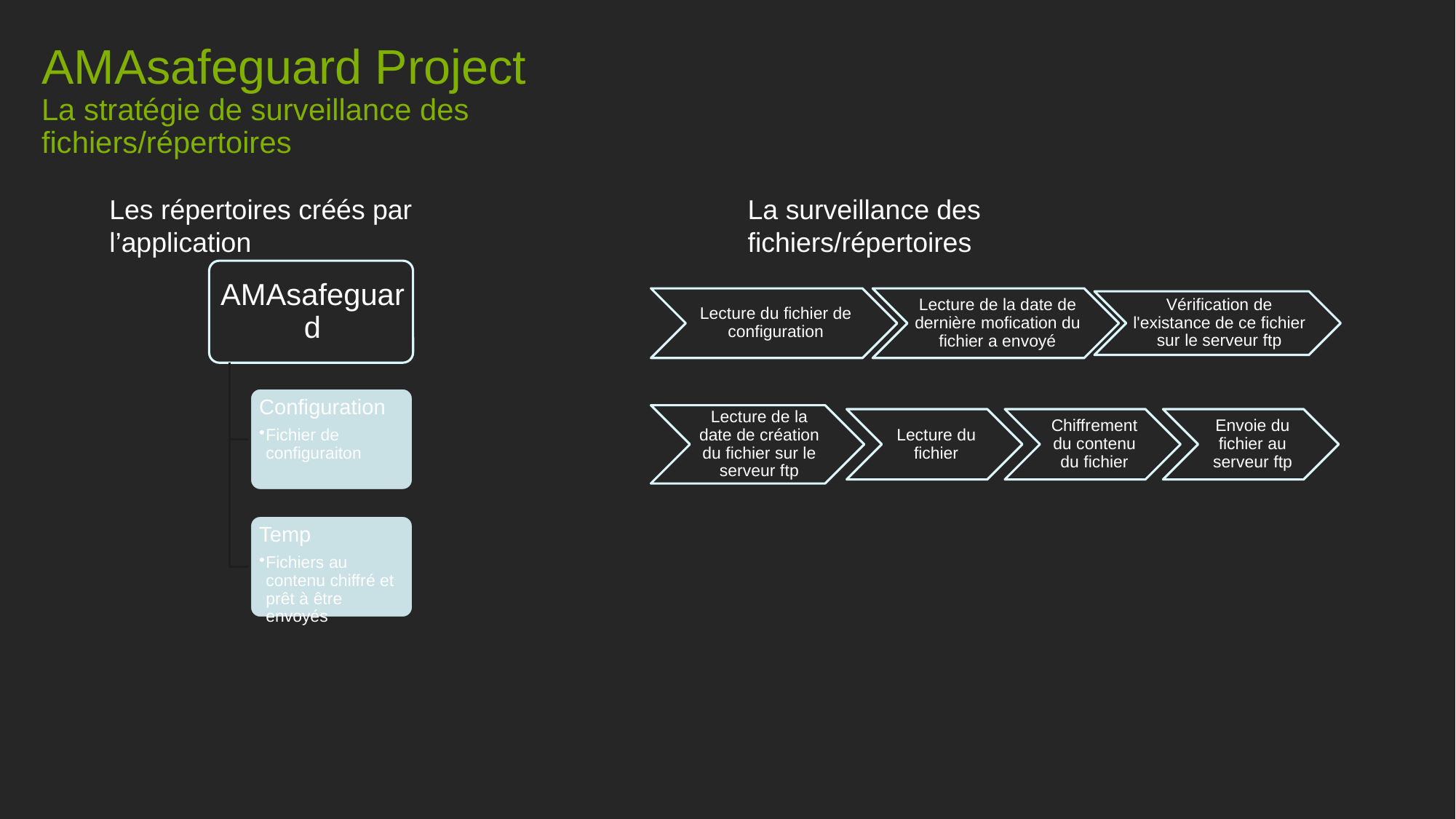

# AMAsafeguard Project La stratégie de surveillance des fichiers/répertoires
Les répertoires créés par l’application
La surveillance des fichiers/répertoires
AMAsafeguard
Configuration
Fichier de configuraiton
Temp
Fichiers au contenu chiffré et prêt à être envoyés
Lecture du fichier de configuration
Lecture de la date de dernière mofication du fichier a envoyé
Vérification de l'existance de ce fichier sur le serveur ftp
Lecture de la date de création du fichier sur le serveur ftp
Lecture du fichier
Chiffrement du contenu du fichier
Envoie du fichier au serveur ftp